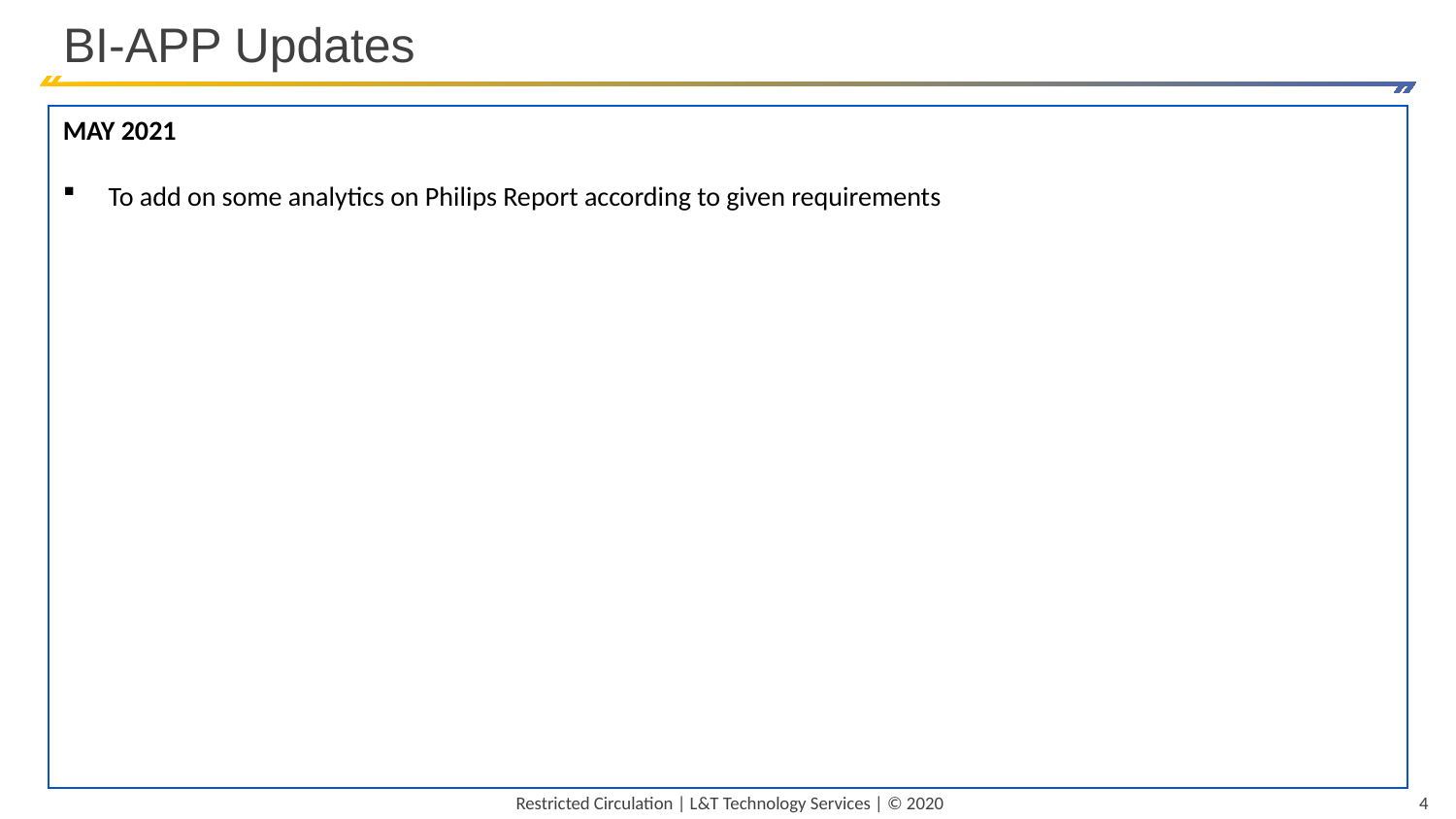

# BI-APP Updates

MAY 2021

To add on some analytics on Philips Report according to given requirements